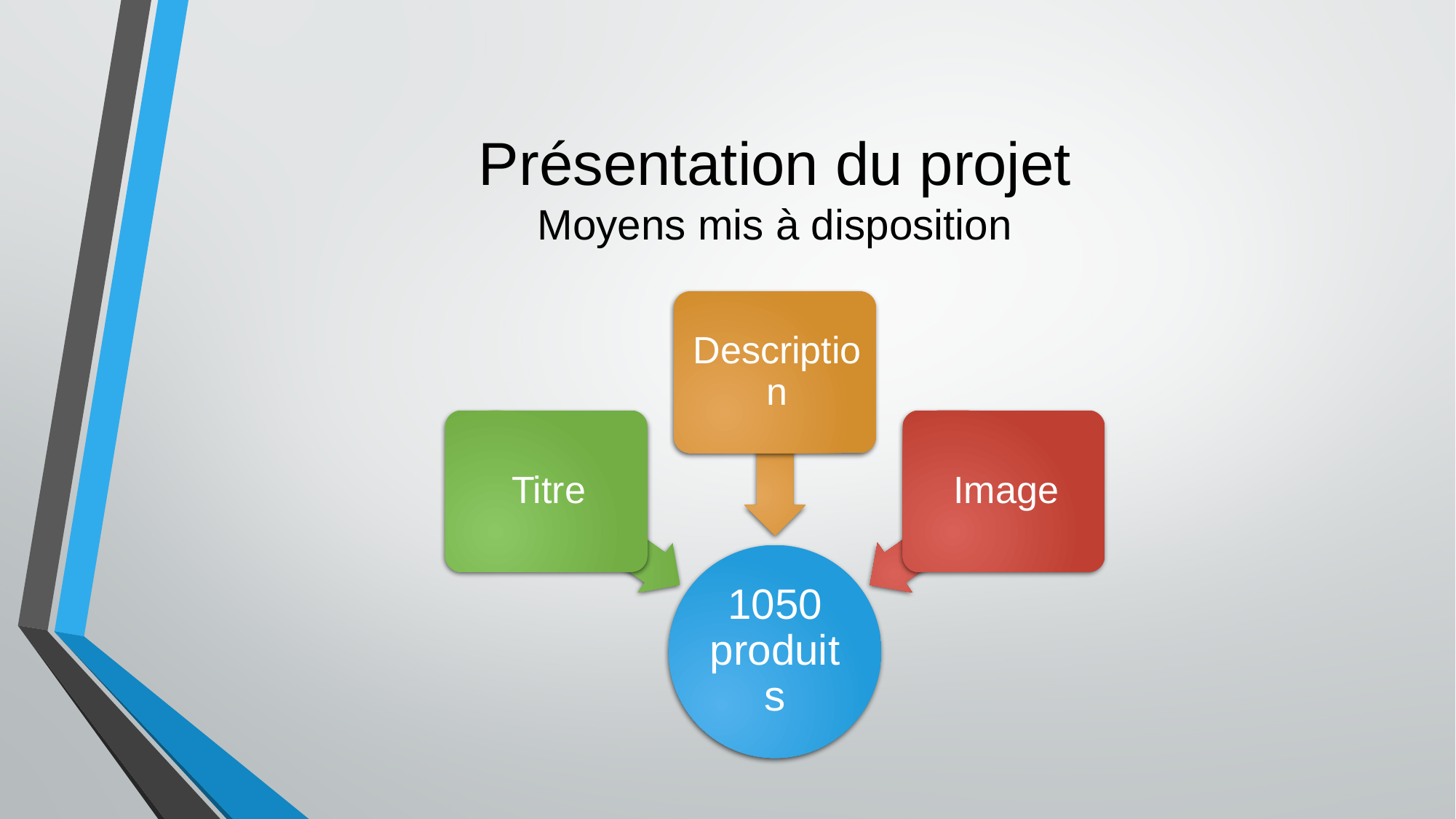

# Présentation du projet Moyens mis à disposition
1050 produits
Titre
Description
Image